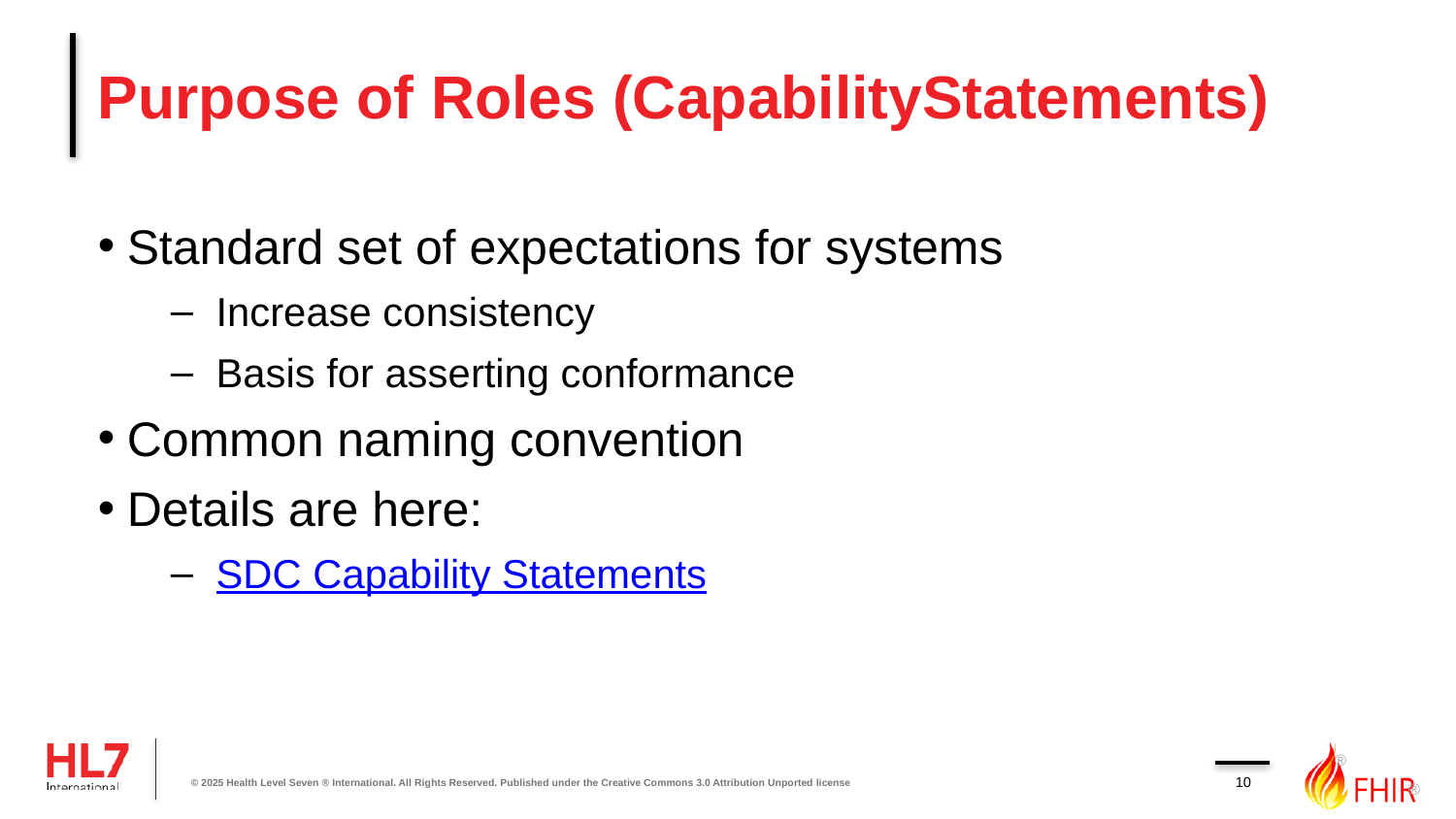

# Purpose of Roles (CapabilityStatements)
Standard set of expectations for systems
Increase consistency
Basis for asserting conformance
Common naming convention
Details are here:
SDC Capability Statements
10
© 2025 Health Level Seven ® International. All Rights Reserved. Published under the Creative Commons 3.0 Attribution Unported license